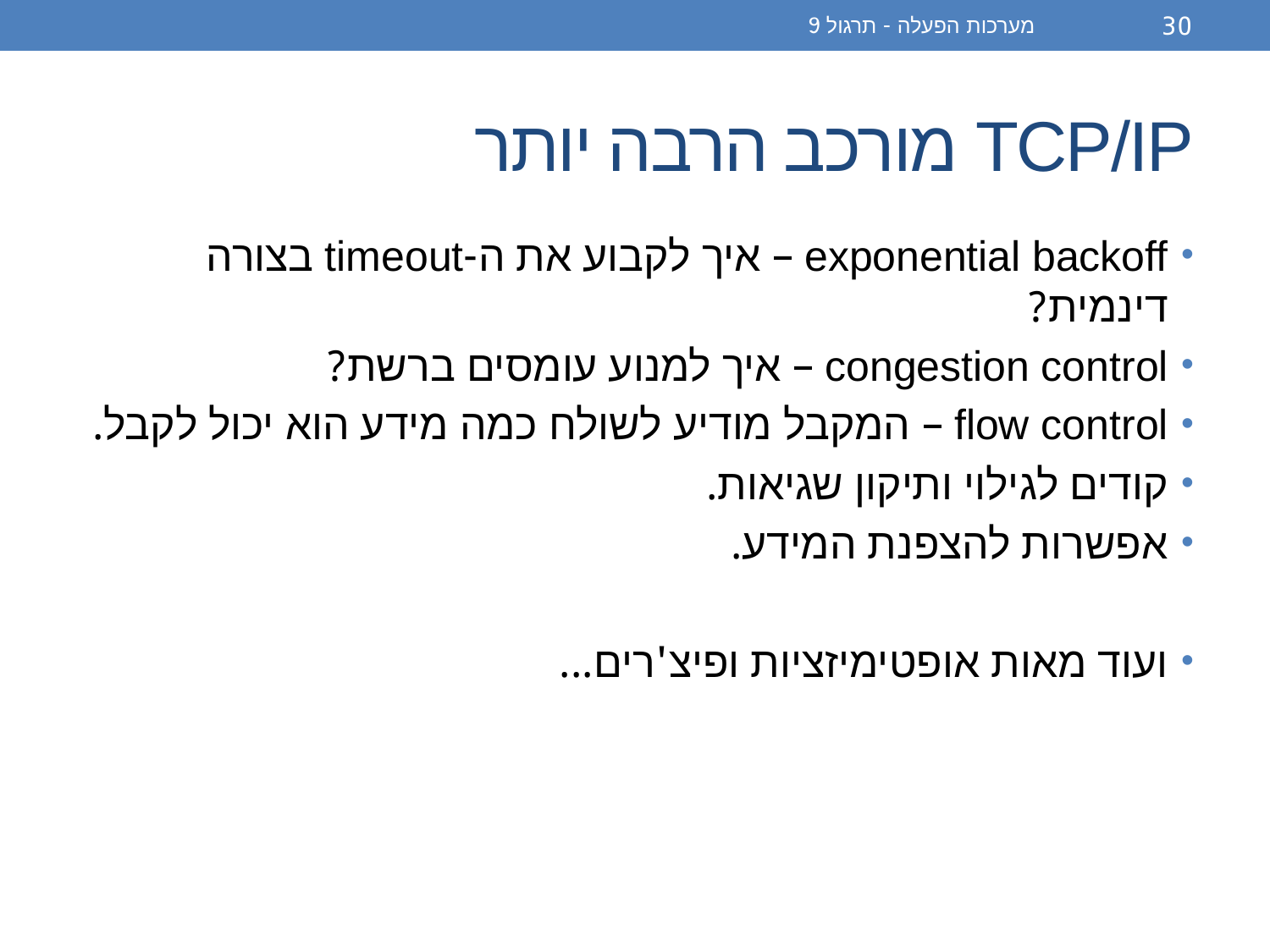

מערכות הפעלה - תרגול 9
30
# TCP/IP מורכב הרבה יותר
exponential backoff – איך לקבוע את ה-timeout בצורה דינמית?
congestion control – איך למנוע עומסים ברשת?
flow control – המקבל מודיע לשולח כמה מידע הוא יכול לקבל.
קודים לגילוי ותיקון שגיאות.
אפשרות להצפנת המידע.

ועוד מאות אופטימיזציות ופיצ'רים...